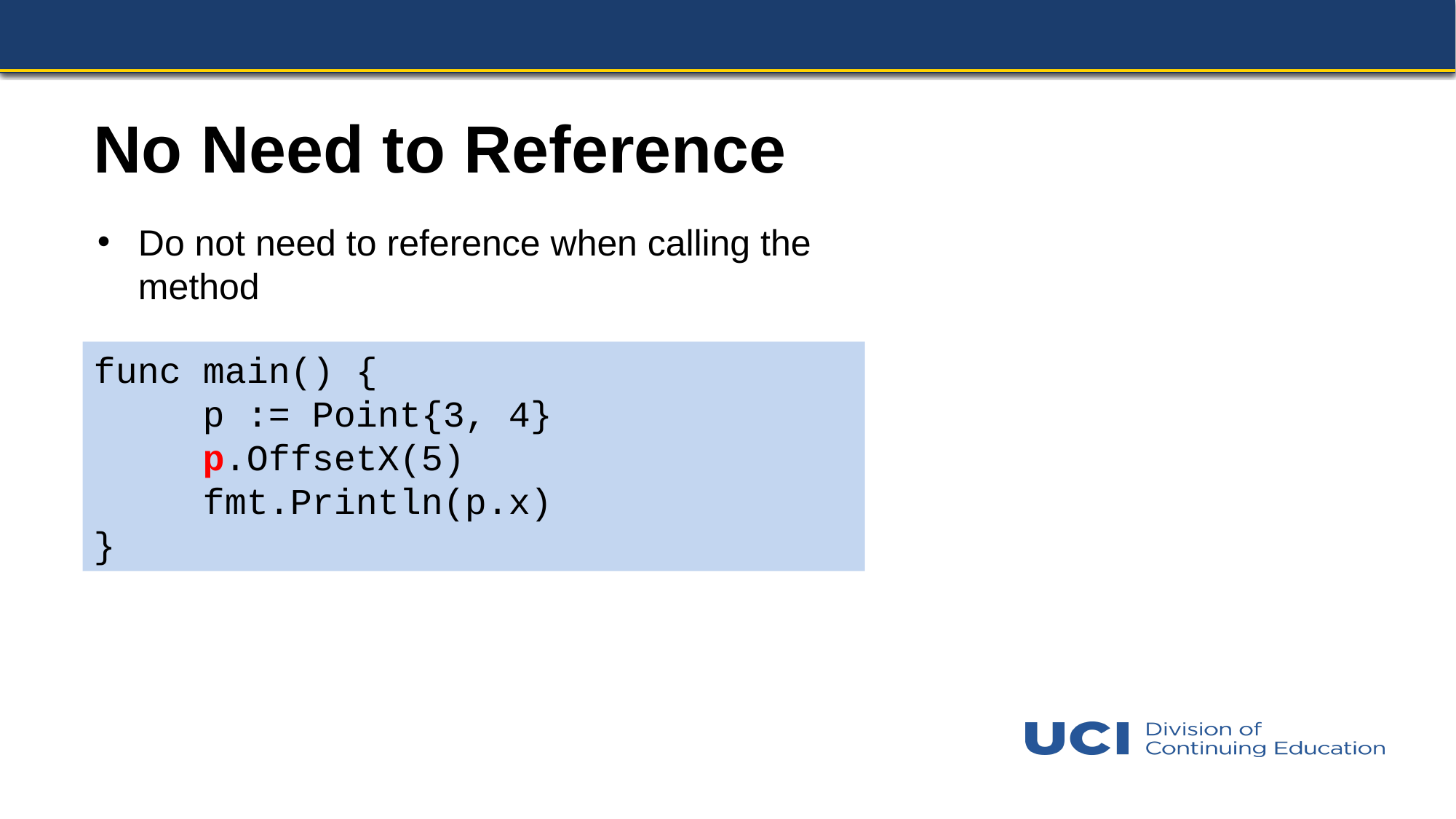

# No Need to Reference
Do not need to reference when calling the method
func main() {
	p := Point{3, 4}
	p.OffsetX(5)
	fmt.Println(p.x)
}